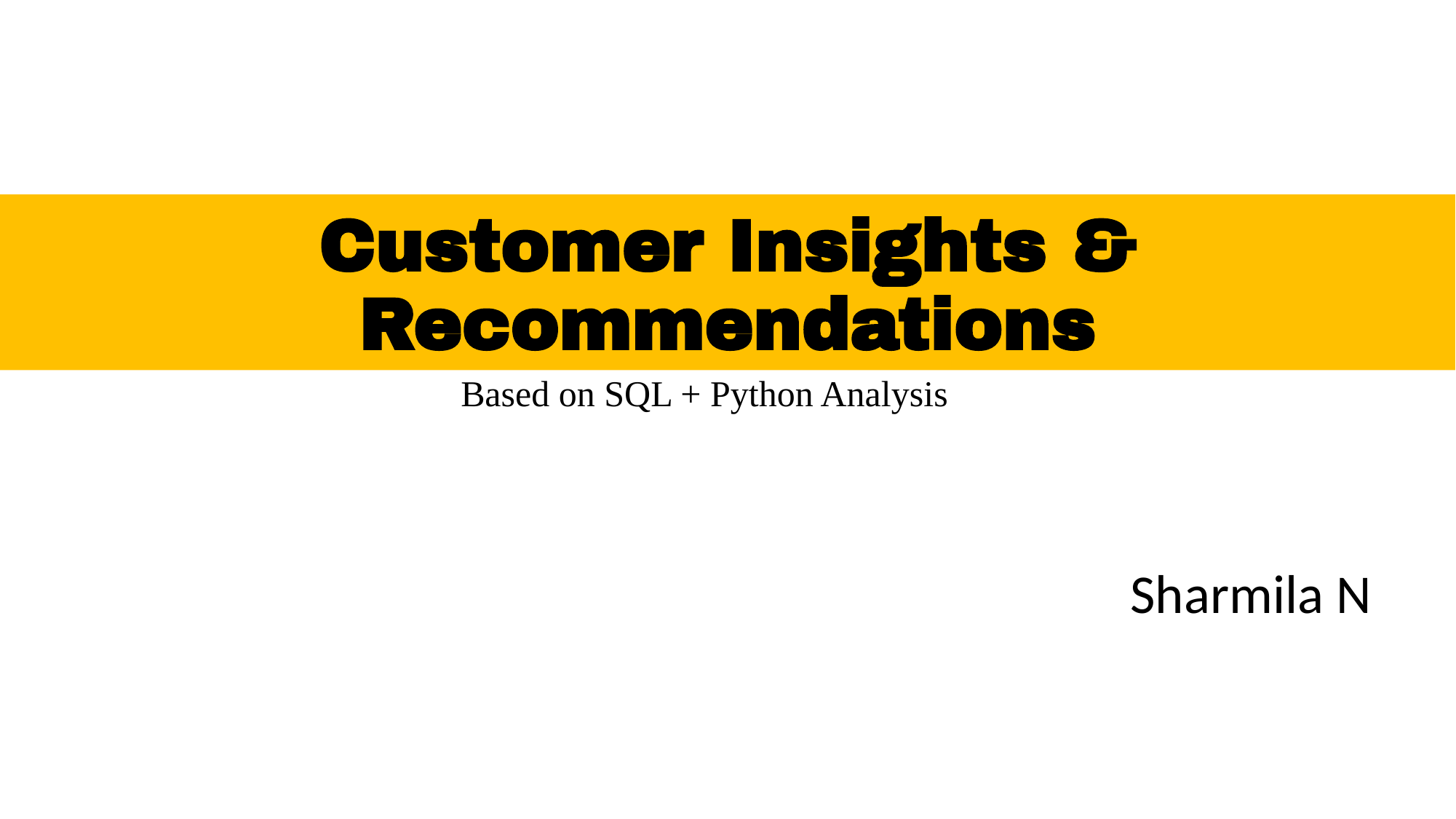

# Customer Insights & Recommendations
Based on SQL + Python Analysis
Sharmila N